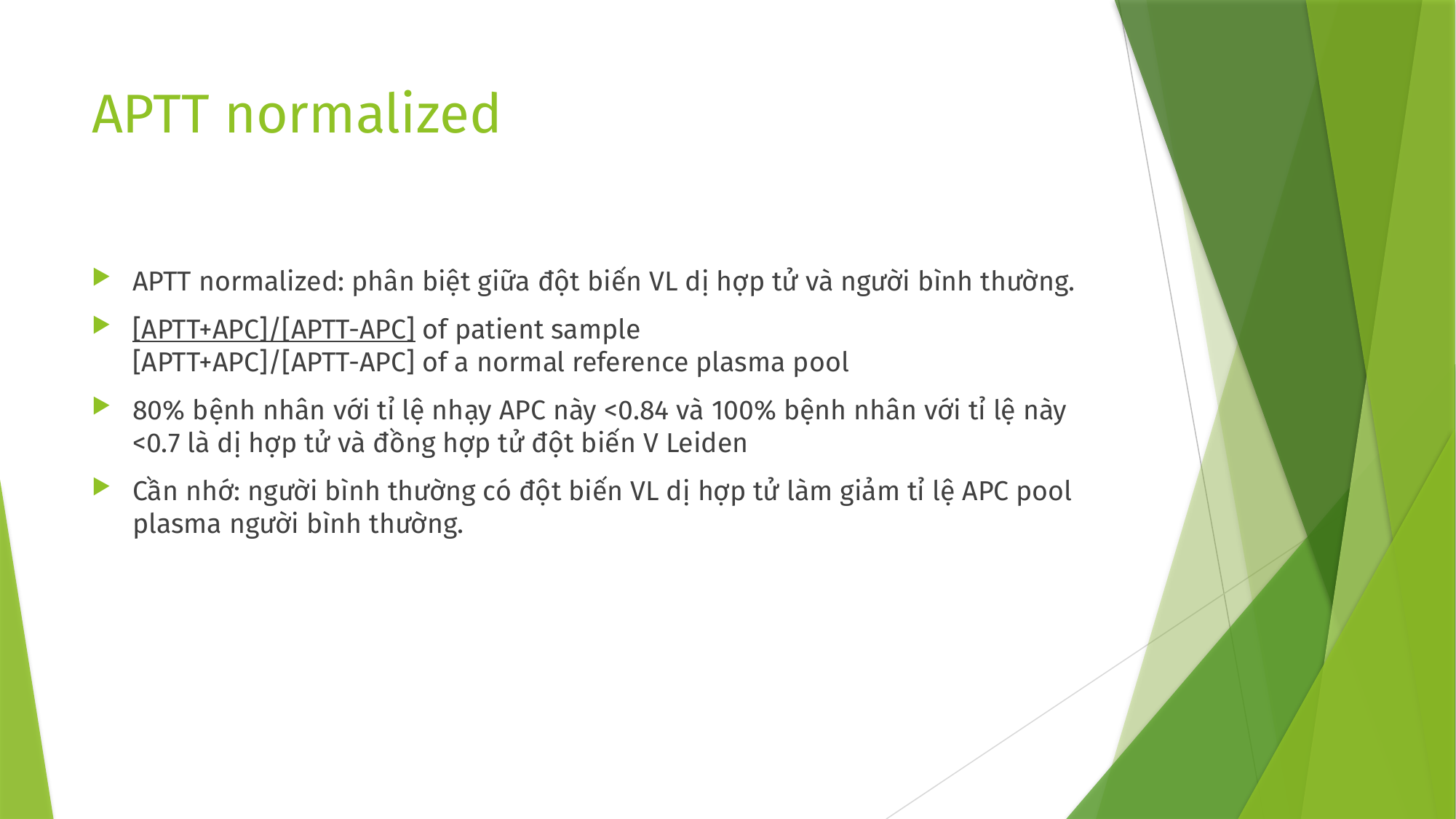

# APTT normalized
APTT normalized: phân biệt giữa đột biến VL dị hợp tử và người bình thường.
[APTT+APC]/[APTT-APC] of patient sample
[APTT+APC]/[APTT-APC] of a normal reference plasma pool
80% bệnh nhân với tỉ lệ nhạy APC này <0.84 và 100% bệnh nhân với tỉ lệ này <0.7 là dị hợp tử và đồng hợp tử đột biến V Leiden
Cần nhớ: người bình thường có đột biến VL dị hợp tử làm giảm tỉ lệ APC pool plasma người bình thường.